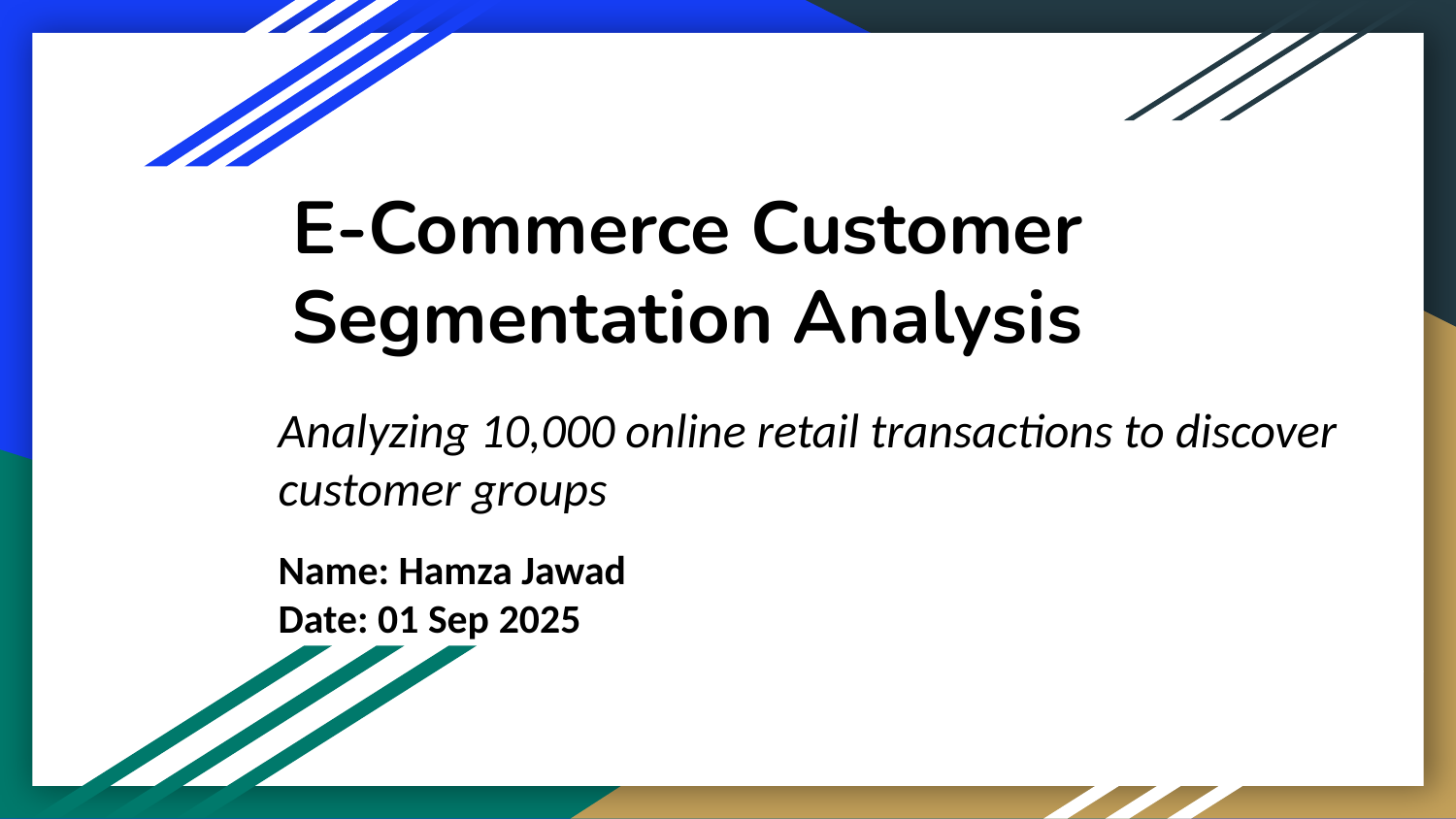

# E-Commerce Customer Segmentation Analysis
Analyzing 10,000 online retail transactions to discover customer groups
Name: Hamza Jawad
Date: 01 Sep 2025